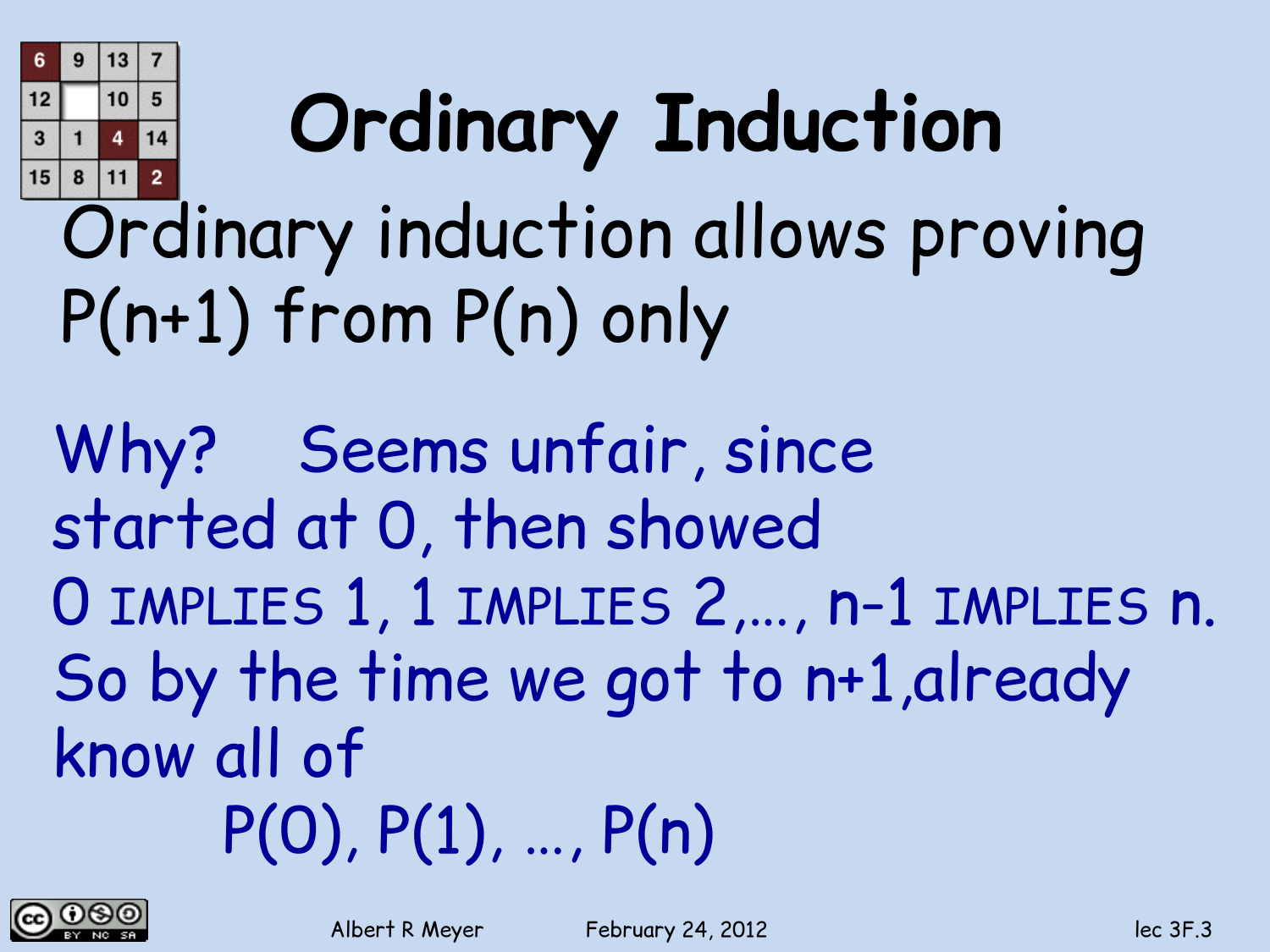

# Ordinary Induction
Ordinary induction allows proving
P(n+1) from P(n) only

Why?    Seems unfair, since
started at 0, then showed
0 IMPLIES 1, 1 IMPLIES 2,…, n-1 IMPLIES n.
So by the time we got to n+1,already
know all of
         P(0), P(1), …, P(n)